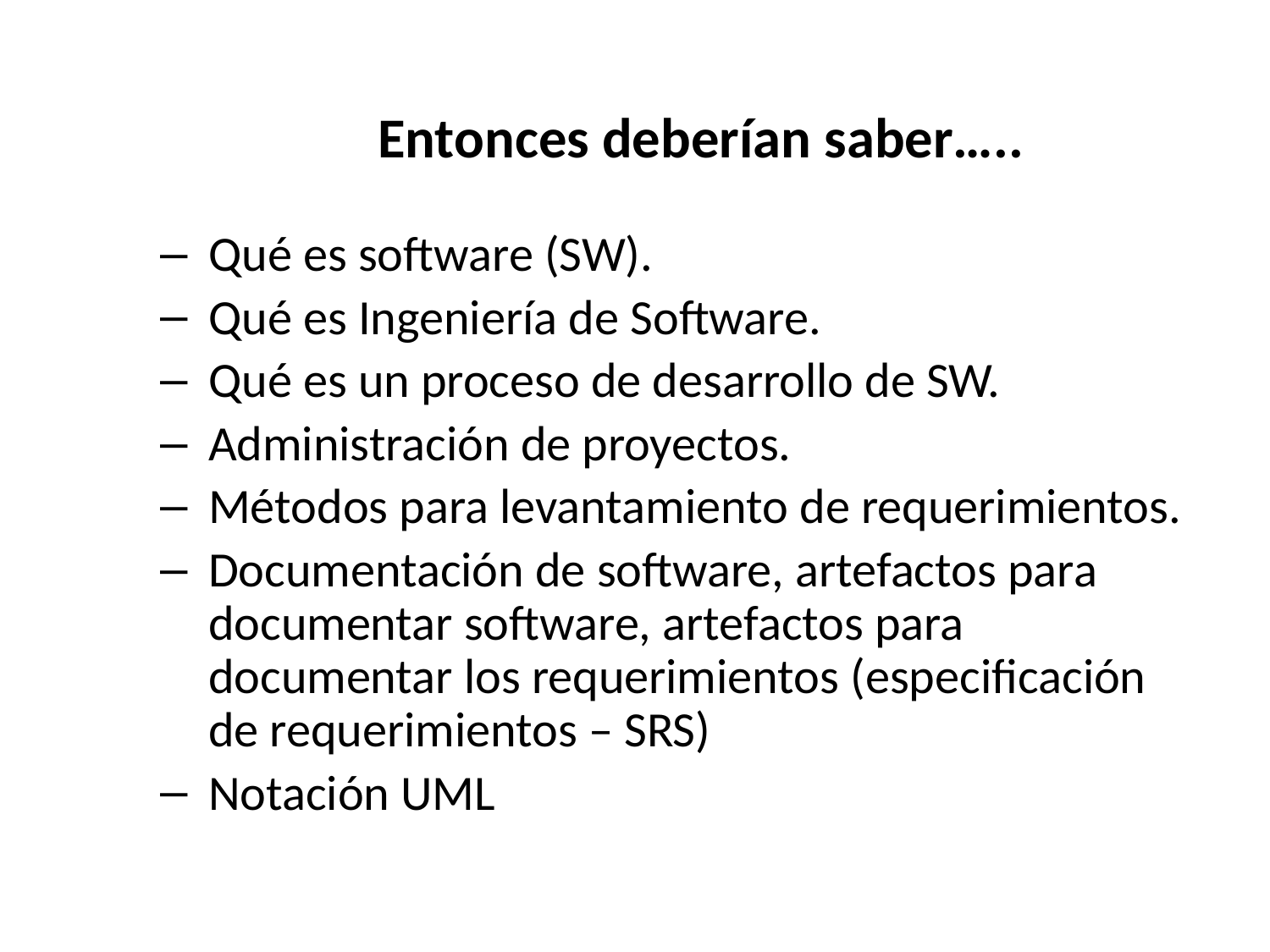

Entonces deberían saber…..

Qué es software (SW).
Qué es Ingeniería de Software.
Qué es un proceso de desarrollo de SW.
Administración de proyectos.
Métodos para levantamiento de requerimientos.
Documentación de software, artefactos para documentar software, artefactos para documentar los requerimientos (especificación de requerimientos – SRS)
Notación UML